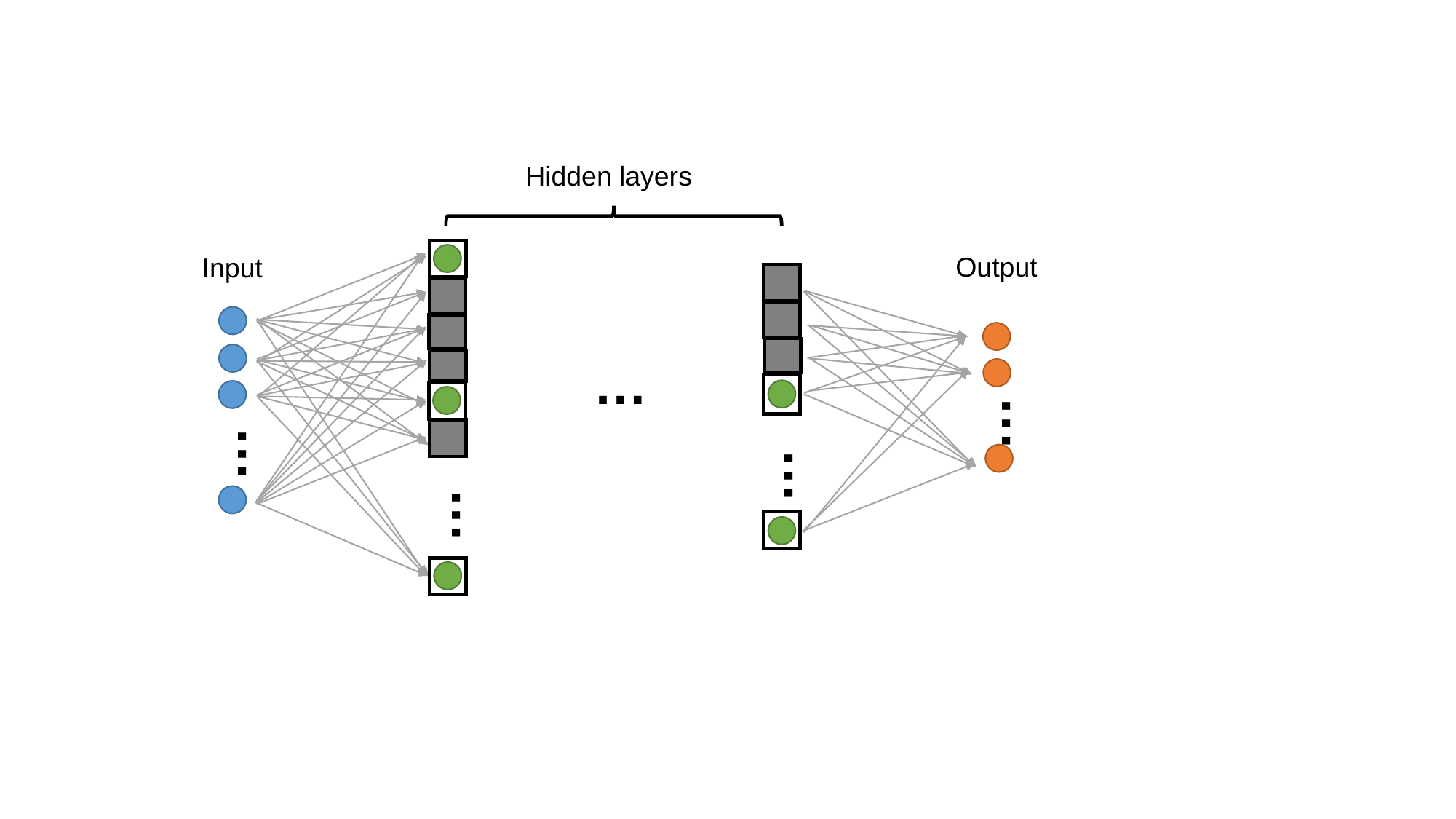

Hidden layers

Output

Input

…

…

…

…

…